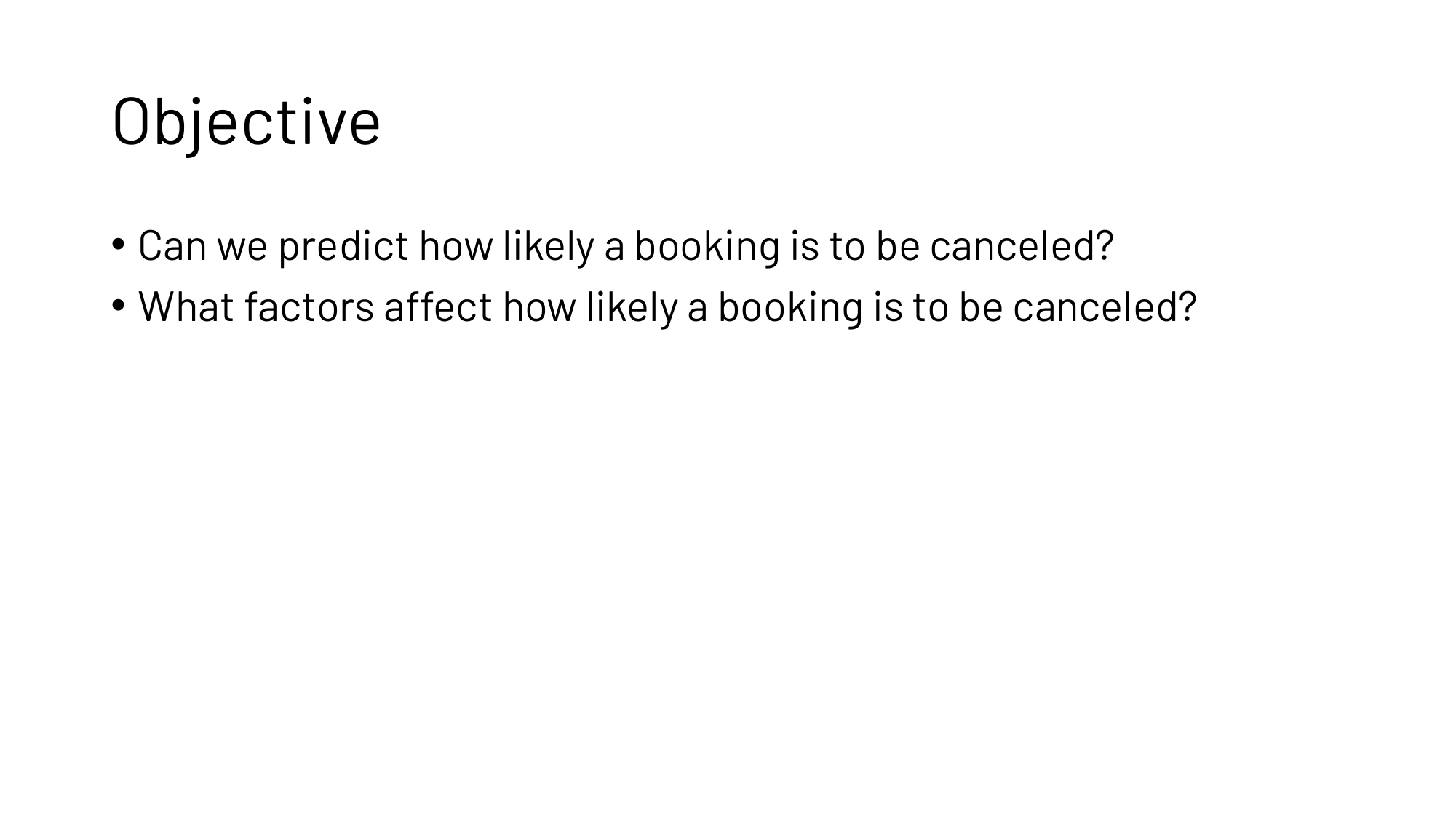

# Objective
Can we predict how likely a booking is to be canceled?
What factors affect how likely a booking is to be canceled?